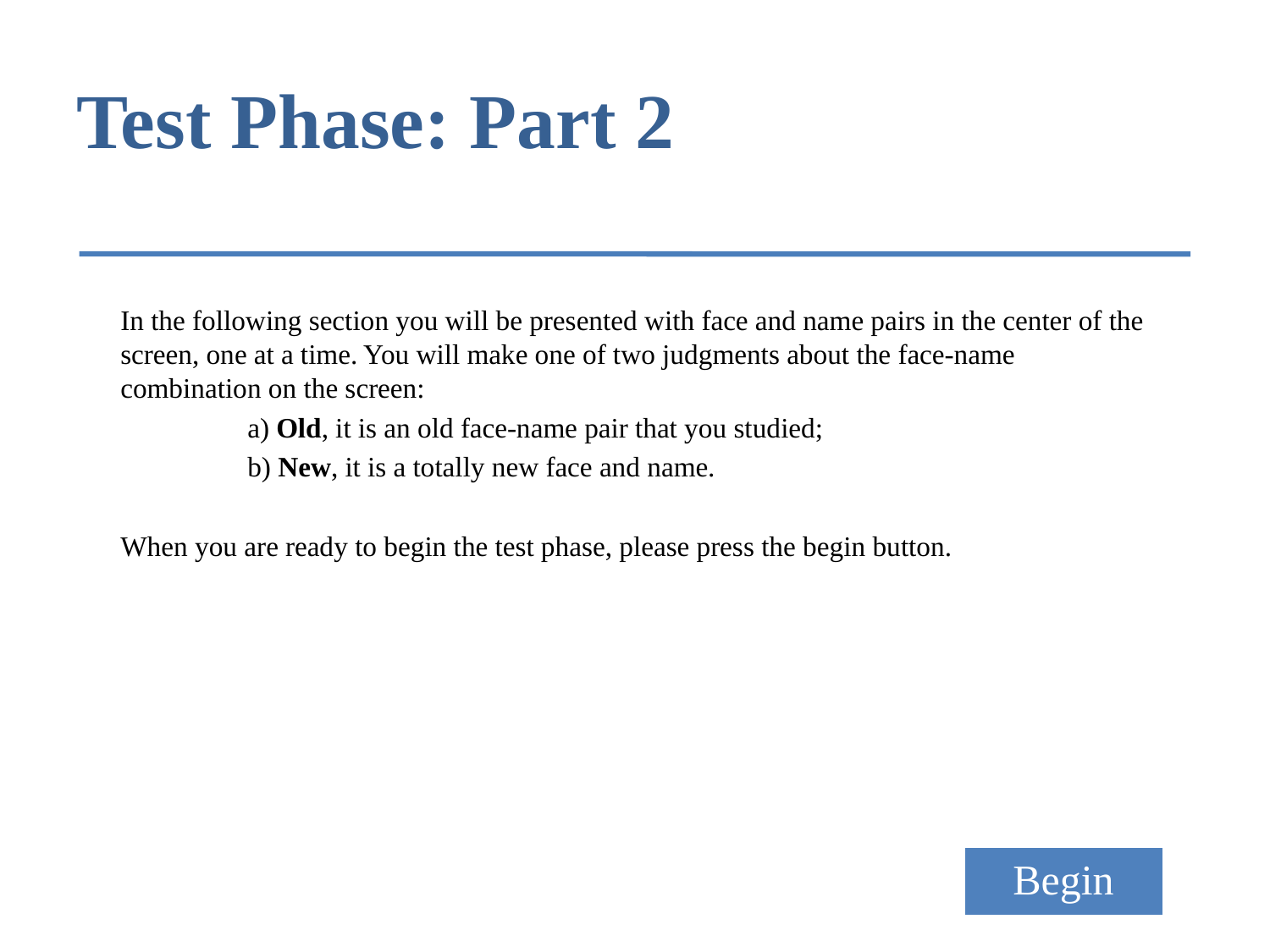

# Test Phase: Part 2
In the following section you will be presented with face and name pairs in the center of the screen, one at a time. You will make one of two judgments about the face-name combination on the screen:
	a) Old, it is an old face-name pair that you studied;
	b) New, it is a totally new face and name.

When you are ready to begin the test phase, please press the begin button.

Begin